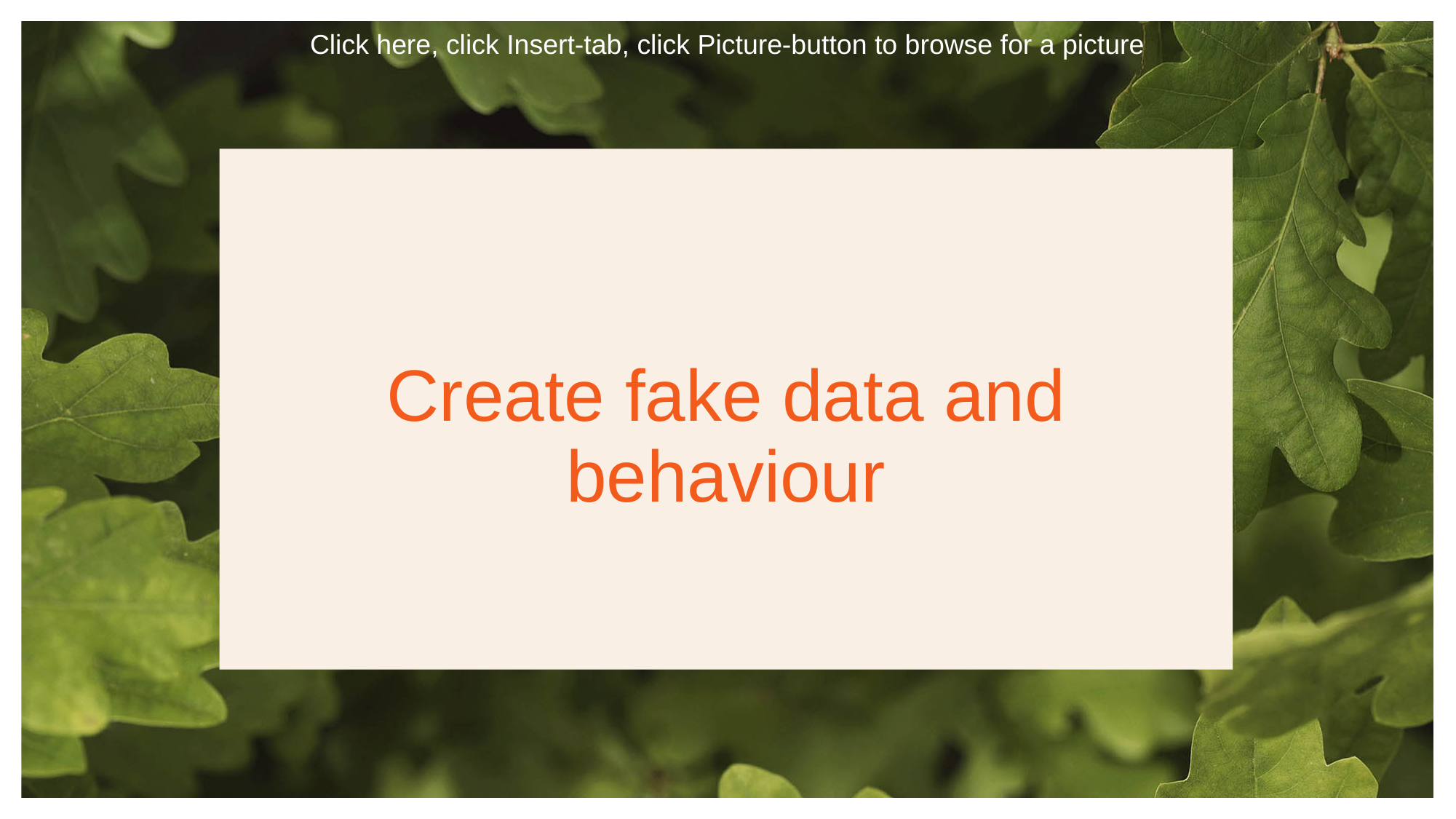

# Create fake data and behaviour

29